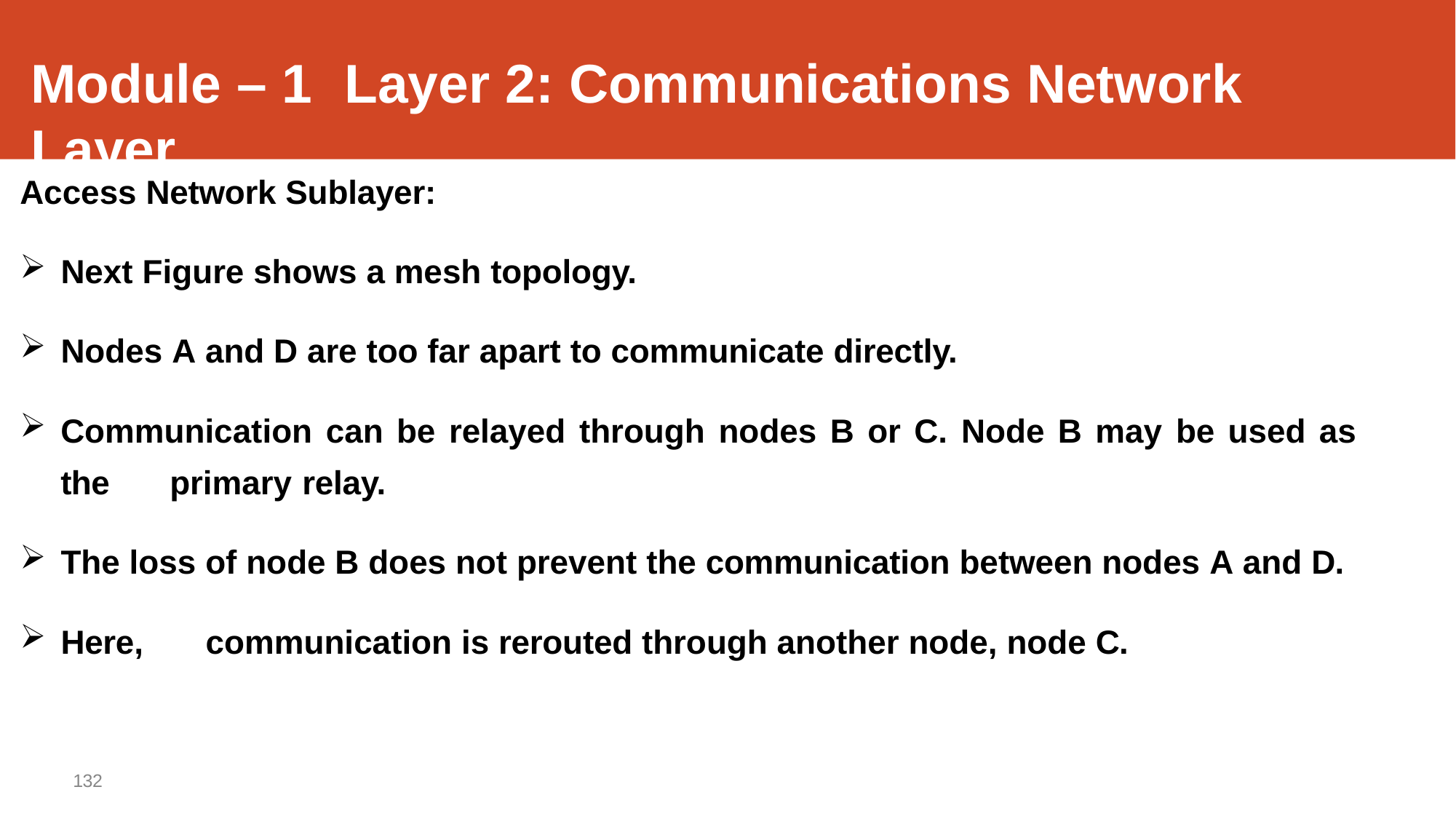

# Module – 1	Layer 2: Communications Network Layer
Access Network Sublayer:
Next Figure shows a mesh topology.
Nodes A and D are too far apart to communicate directly.
Communication can be relayed through nodes B or C. Node B may be used as the 	primary relay.
The loss of node B does not prevent the communication between nodes A and D.
Here,	communication is rerouted through another node, node C.
132